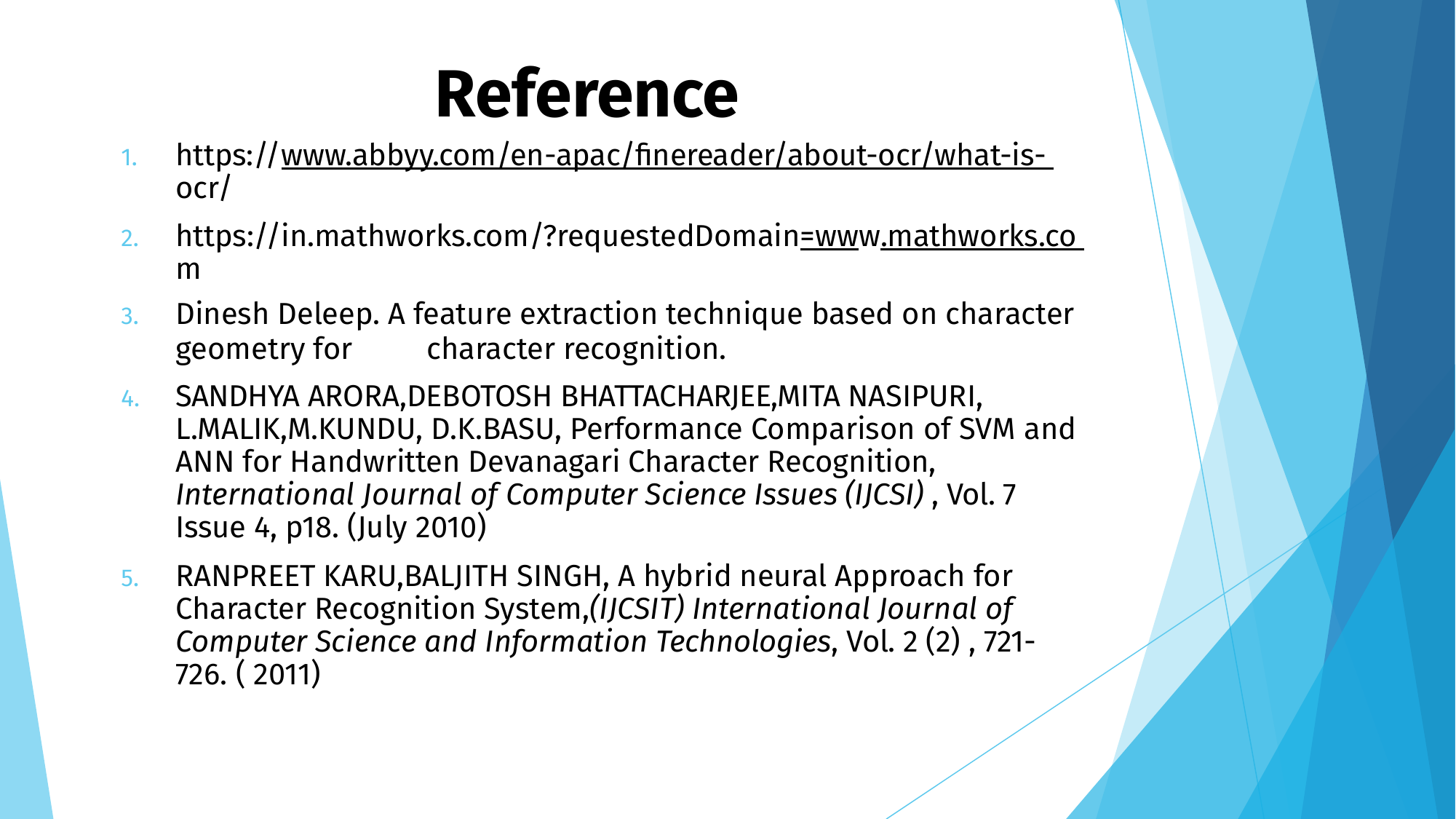

# Reference
https://www.abbyy.com/en-apac/finereader/about-ocr/what-is-  ocr/
https://in.mathworks.com/?requestedDomain=www.mathworks.co  m
Dinesh Deleep. A feature extraction technique based on character
geometry for	character recognition.
SANDHYA ARORA,DEBOTOSH BHATTACHARJEE,MITA NASIPURI,  L.MALIK,M.KUNDU, D.K.BASU, Performance Comparison of SVM and  ANN for Handwritten Devanagari Character Recognition,  International Journal of Computer Science Issues (IJCSI) , Vol. 7  Issue 4, p18. (July 2010)
RANPREET KARU,BALJITH SINGH, A hybrid neural Approach for  Character Recognition System,(IJCSIT) International Journal of  Computer Science and Information Technologies, Vol. 2 (2) , 721-  726. ( 2011)